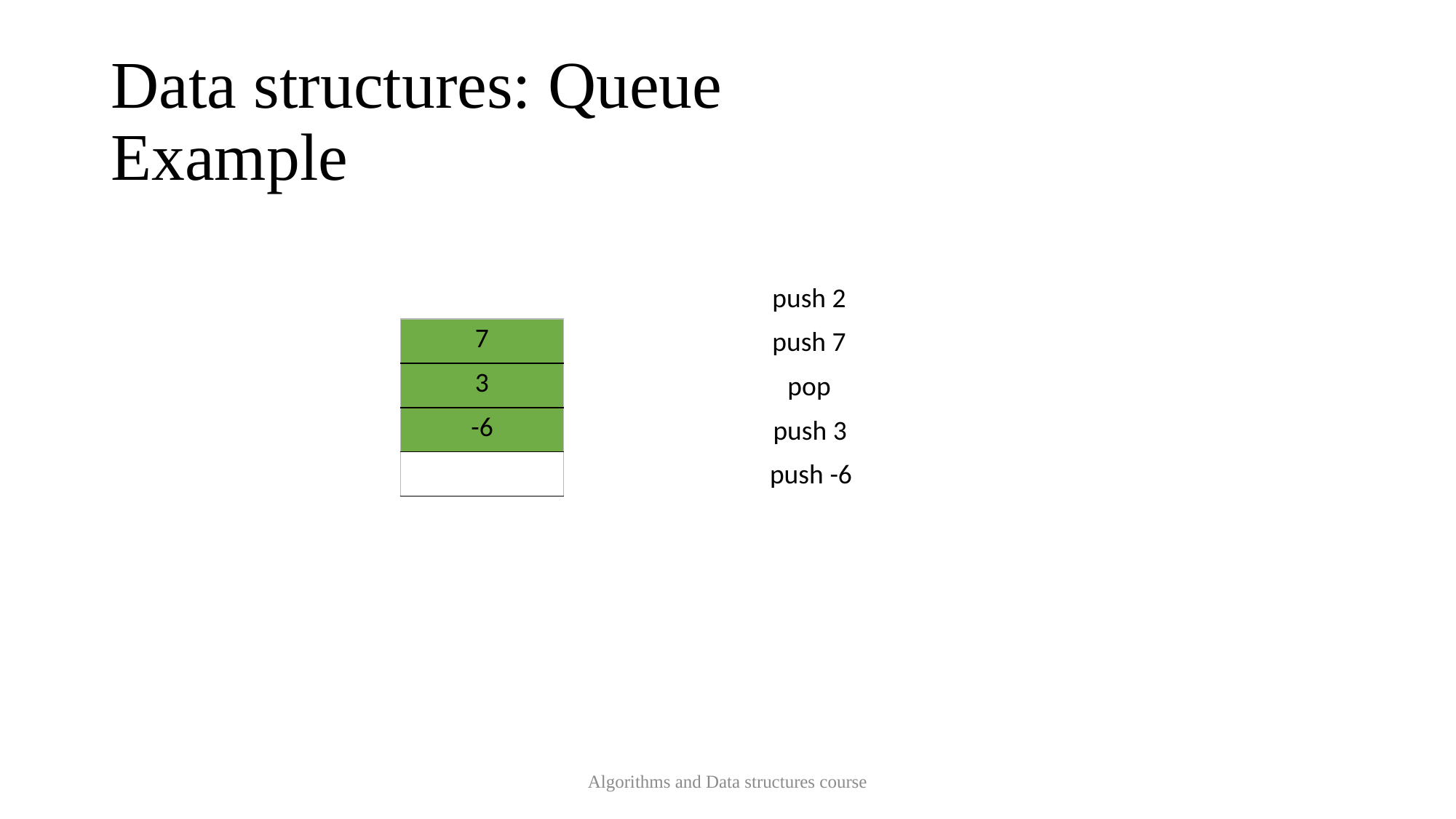

# Data structures: Queue Example
push 2
| 7 |
| --- |
| 3 |
| -6 |
|  |
push 7
pop
push 3
push -6
Algorithms and Data structures course